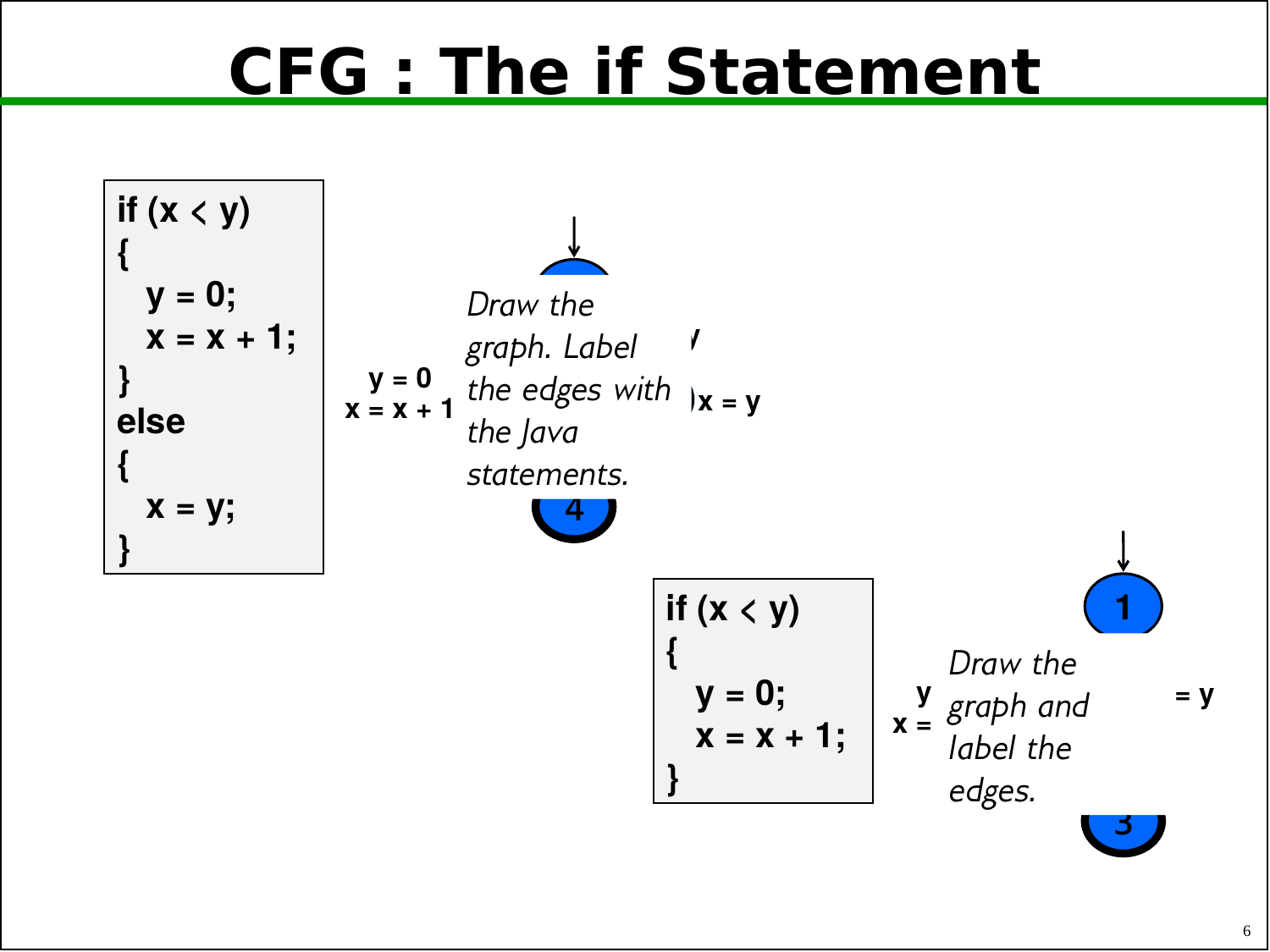

# CFG : The if Statement
if (x < y)
{
   y = 0;
   x = x + 1;
}
else
{
   x = y;
}

1

2

3

4
x < y
x >= y
y = 0
x = x + 1
x = y
Draw the graph. Label the edges with the Java statements.

1
x < y

x >= y

2
y = 0
x = x + 1

3
if (x < y)
{
   y = 0;
   x = x + 1;
}
Draw the graph and label the edges.
6